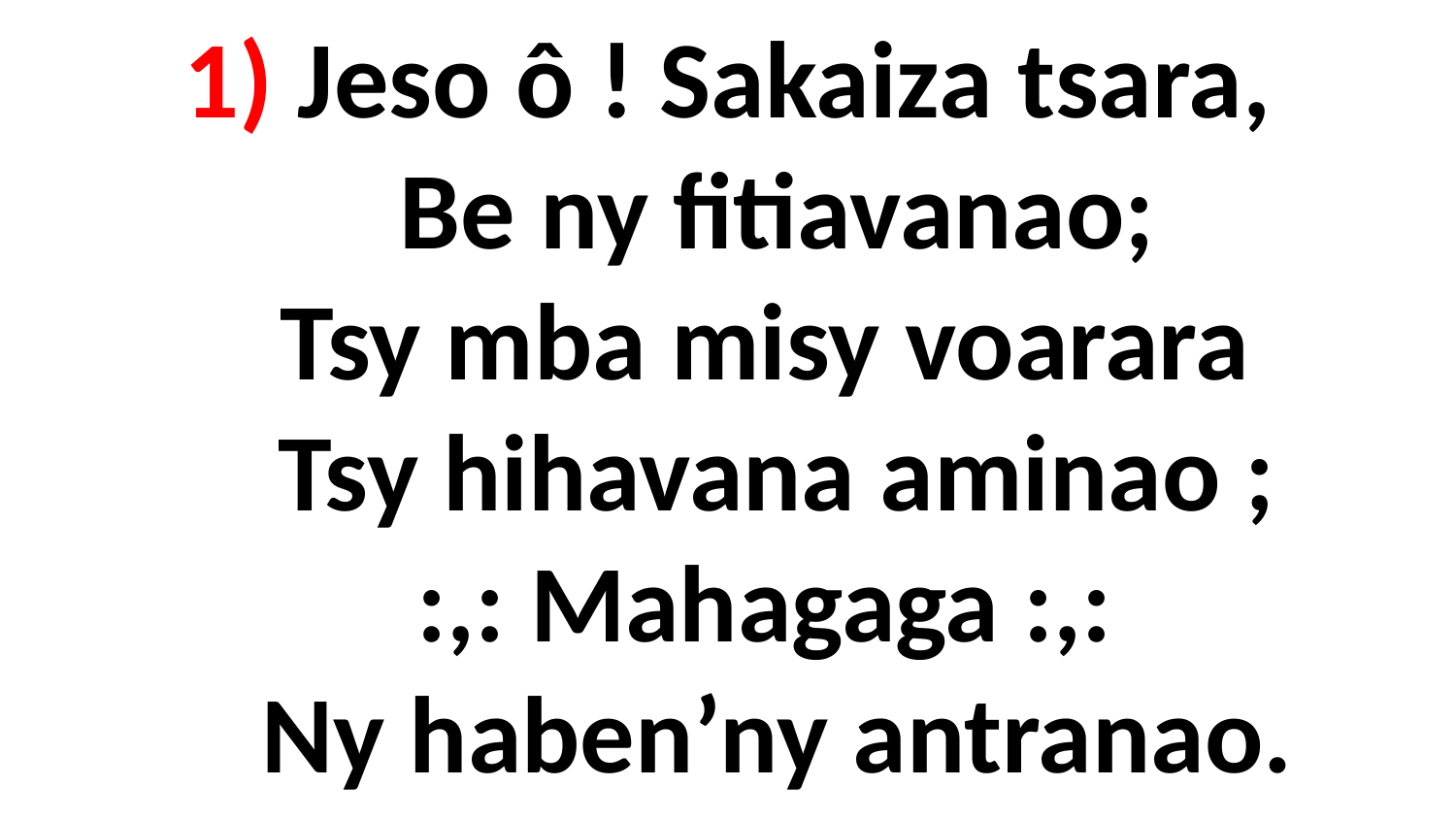

# 1) Jeso ô ! Sakaiza tsara, Be ny fitiavanao; Tsy mba misy voarara Tsy hihavana aminao ; :,: Mahagaga :,: Ny haben’ny antranao.